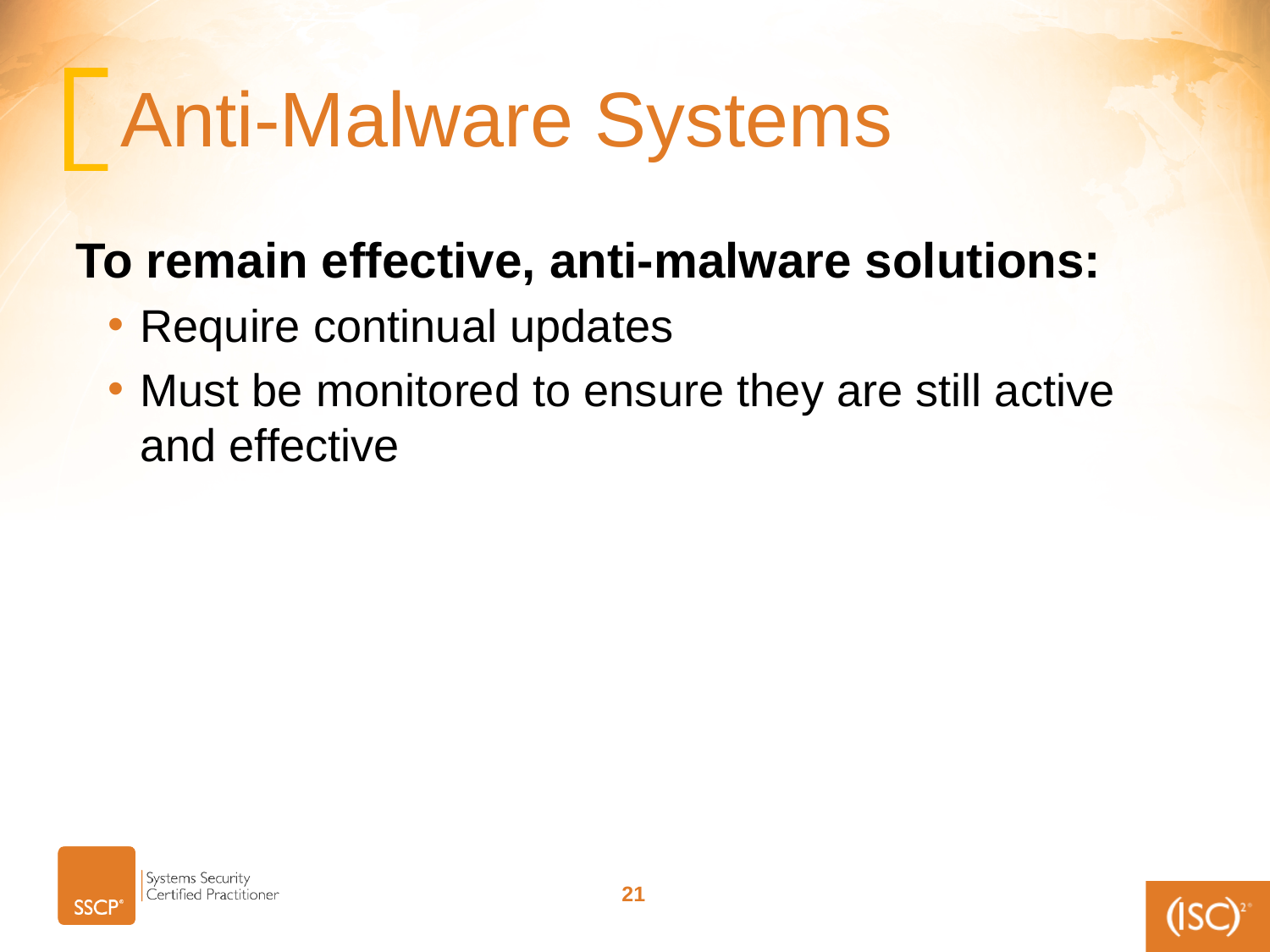

# Anti-Malware Systems
To remain effective, anti-malware solutions:
Require continual updates
Must be monitored to ensure they are still active and effective